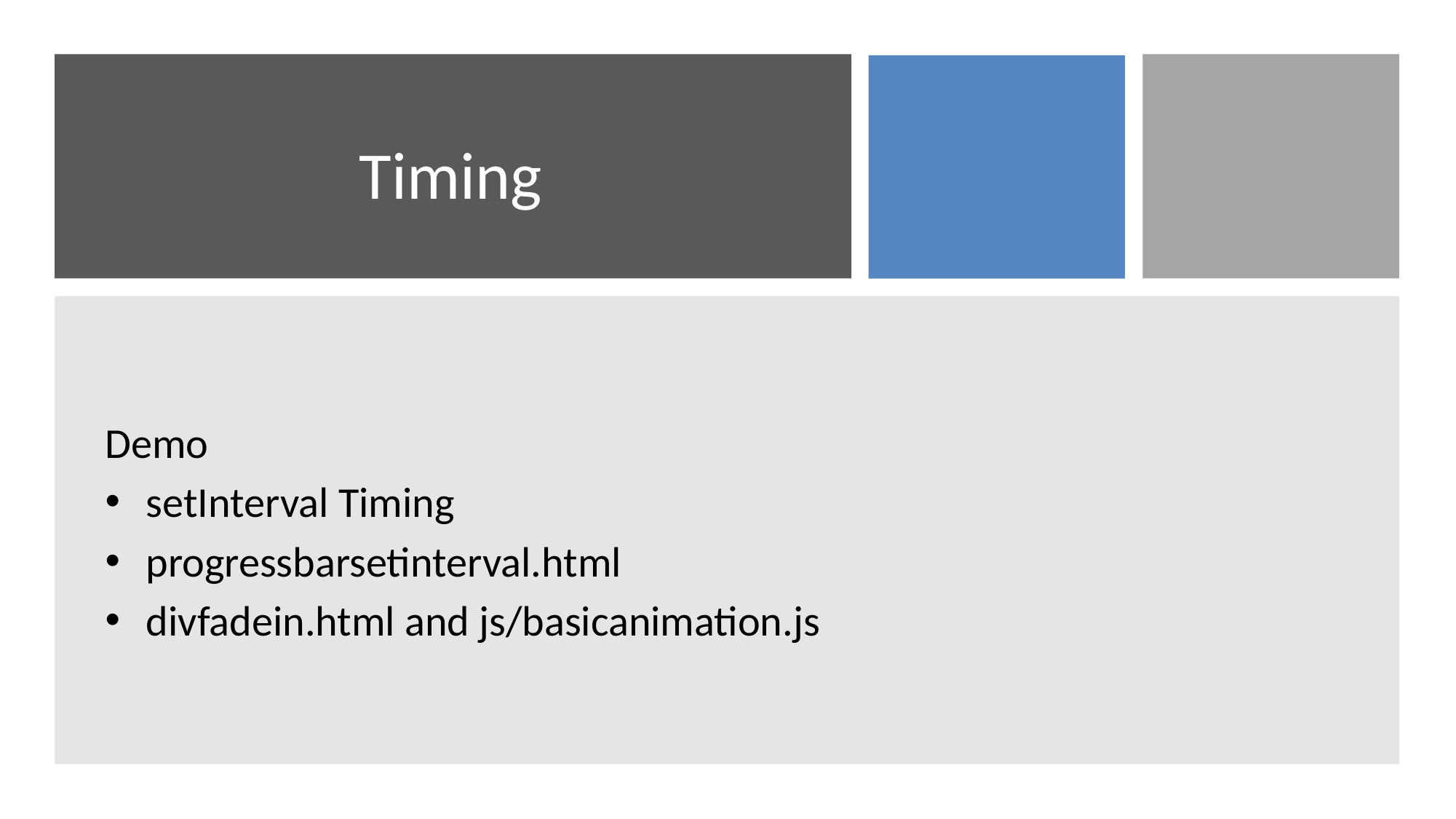

# Timing

Demo
setInterval Timing
progressbarsetinterval.html
divfadein.html and js/basicanimation.js